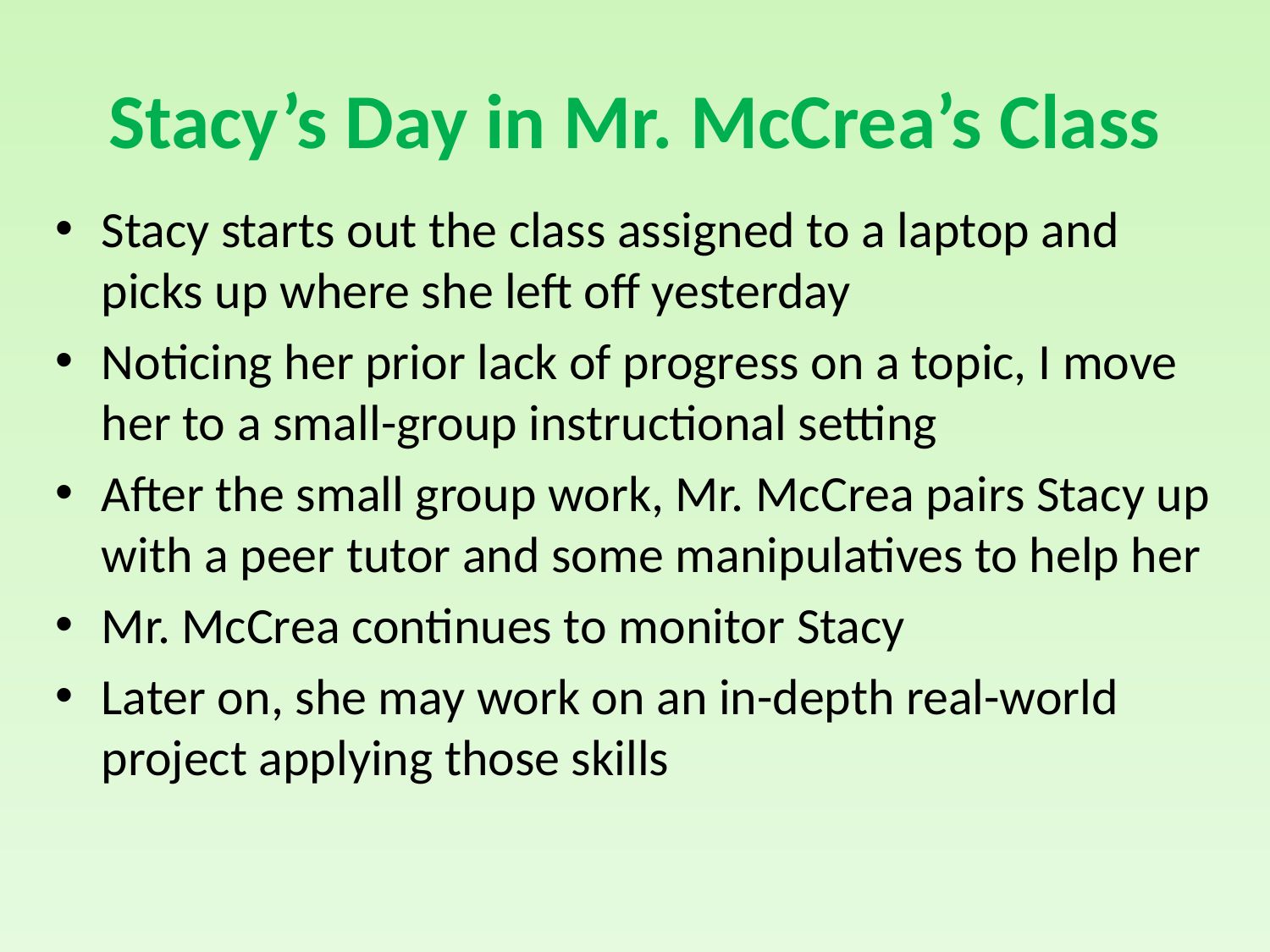

# Stacy’s Day in Mr. McCrea’s Class
Stacy starts out the class assigned to a laptop and picks up where she left off yesterday
Noticing her prior lack of progress on a topic, I move her to a small-group instructional setting
After the small group work, Mr. McCrea pairs Stacy up with a peer tutor and some manipulatives to help her
Mr. McCrea continues to monitor Stacy
Later on, she may work on an in-depth real-world project applying those skills